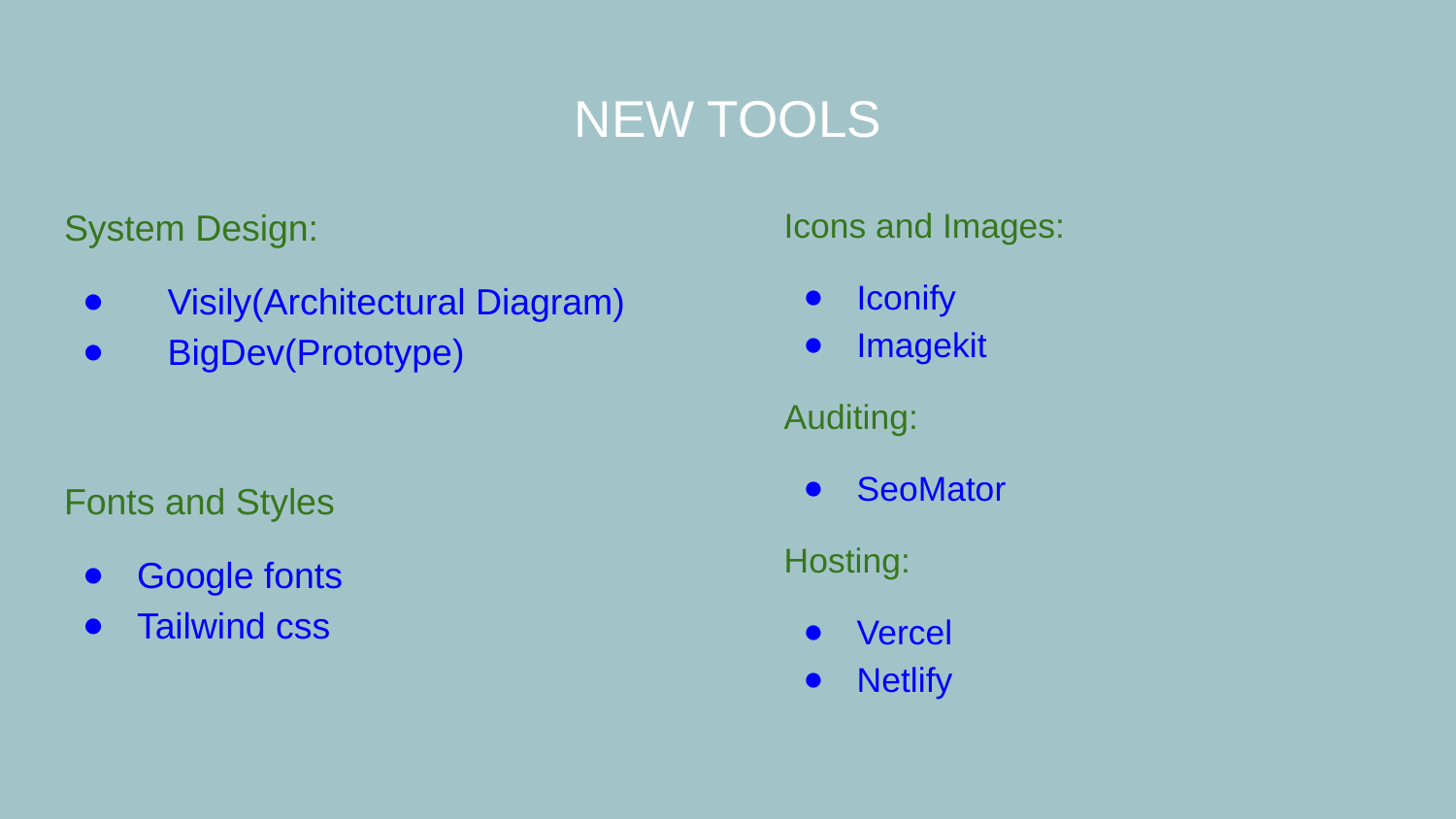

# NEW TOOLS

System Design:
   Visily(Architectural Diagram)
   BigDev(Prototype)

Fonts and Styles
Google fonts
Tailwind css

Icons and Images:
Iconify
Imagekit
Auditing:
SeoMator
Hosting:
Vercel
Netlify